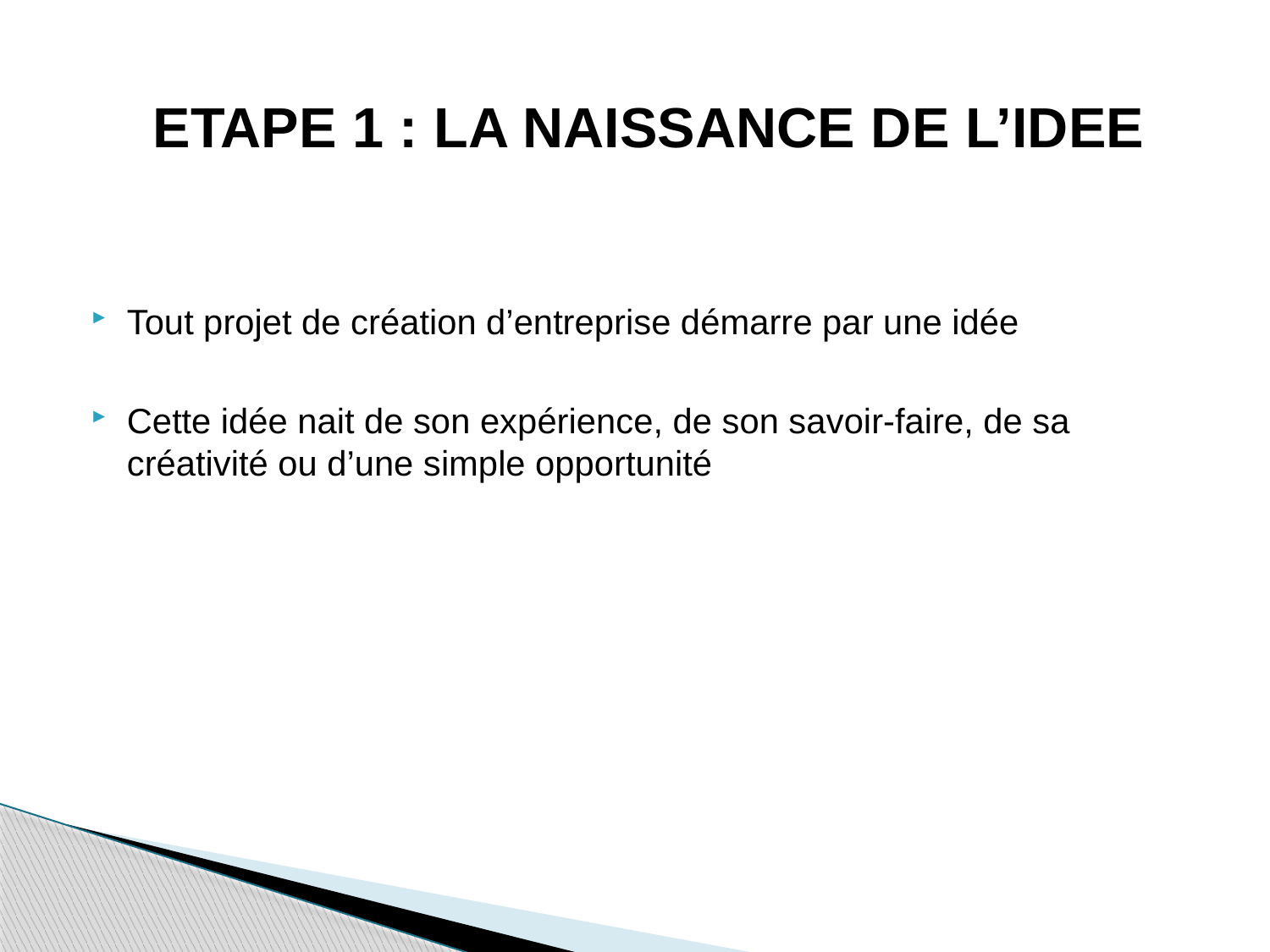

# ETAPE 1 : LA NAISSANCE DE L’IDEE
Tout projet de création d’entreprise démarre par une idée

Cette idée nait de son expérience, de son savoir-faire, de sa créativité ou d’une simple opportunité